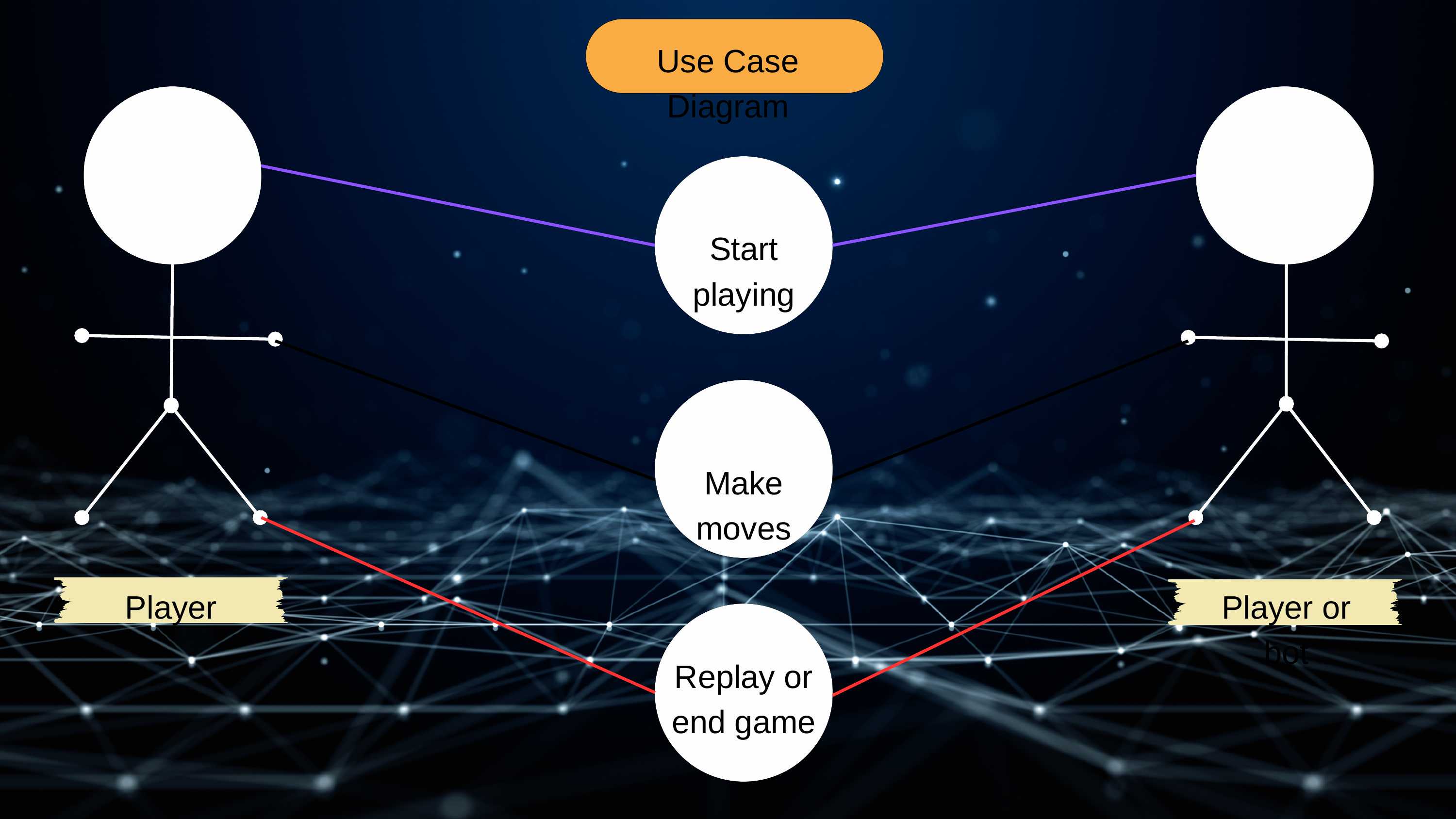

Use Case Diagram

Start playing

Make moves

Player
Player or bot

Replay or end game